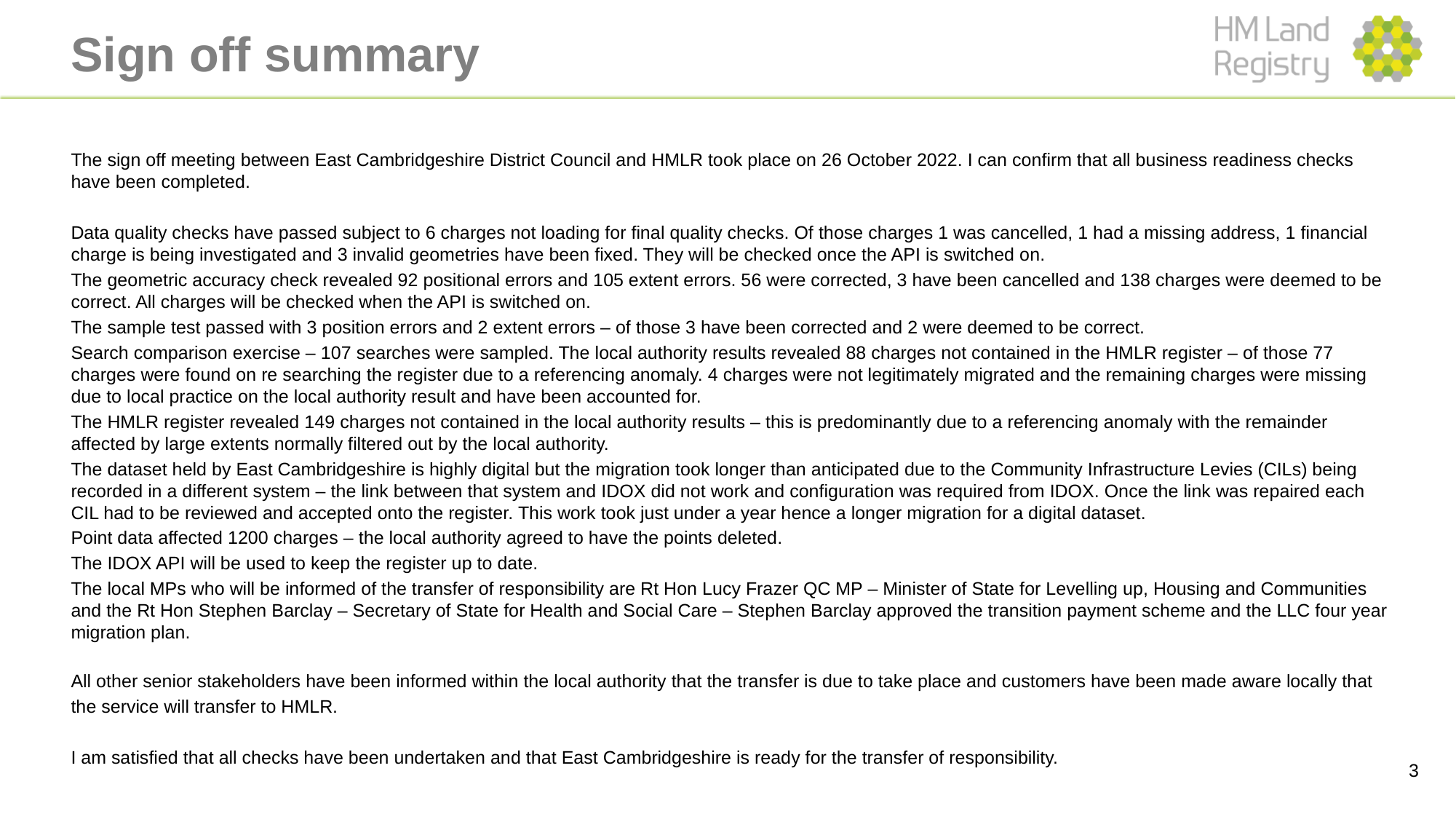

Sign off summary
The sign off meeting between East Cambridgeshire District Council and HMLR took place on 26 October 2022. I can confirm that all business readiness checks have been completed.

Data quality checks have passed subject to 6 charges not loading for final quality checks. Of those charges 1 was cancelled, 1 had a missing address, 1 financial charge is being investigated and 3 invalid geometries have been fixed. They will be checked once the API is switched on.
The geometric accuracy check revealed 92 positional errors and 105 extent errors. 56 were corrected, 3 have been cancelled and 138 charges were deemed to be correct. All charges will be checked when the API is switched on.
The sample test passed with 3 position errors and 2 extent errors – of those 3 have been corrected and 2 were deemed to be correct.
Search comparison exercise – 107 searches were sampled. The local authority results revealed 88 charges not contained in the HMLR register – of those 77 charges were found on re searching the register due to a referencing anomaly. 4 charges were not legitimately migrated and the remaining charges were missing due to local practice on the local authority result and have been accounted for.
The HMLR register revealed 149 charges not contained in the local authority results – this is predominantly due to a referencing anomaly with the remainder affected by large extents normally filtered out by the local authority.
The dataset held by East Cambridgeshire is highly digital but the migration took longer than anticipated due to the Community Infrastructure Levies (CILs) being recorded in a different system – the link between that system and IDOX did not work and configuration was required from IDOX. Once the link was repaired each CIL had to be reviewed and accepted onto the register. This work took just under a year hence a longer migration for a digital dataset.
Point data affected 1200 charges – the local authority agreed to have the points deleted.
The IDOX API will be used to keep the register up to date.
The local MPs who will be informed of the transfer of responsibility are Rt Hon Lucy Frazer QC MP – Minister of State for Levelling up, Housing and Communities and the Rt Hon Stephen Barclay – Secretary of State for Health and Social Care – Stephen Barclay approved the transition payment scheme and the LLC four year migration plan.

All other senior stakeholders have been informed within the local authority that the transfer is due to take place and customers have been made aware locally that
the service will transfer to HMLR.

I am satisfied that all checks have been undertaken and that East Cambridgeshire is ready for the transfer of responsibility.

3